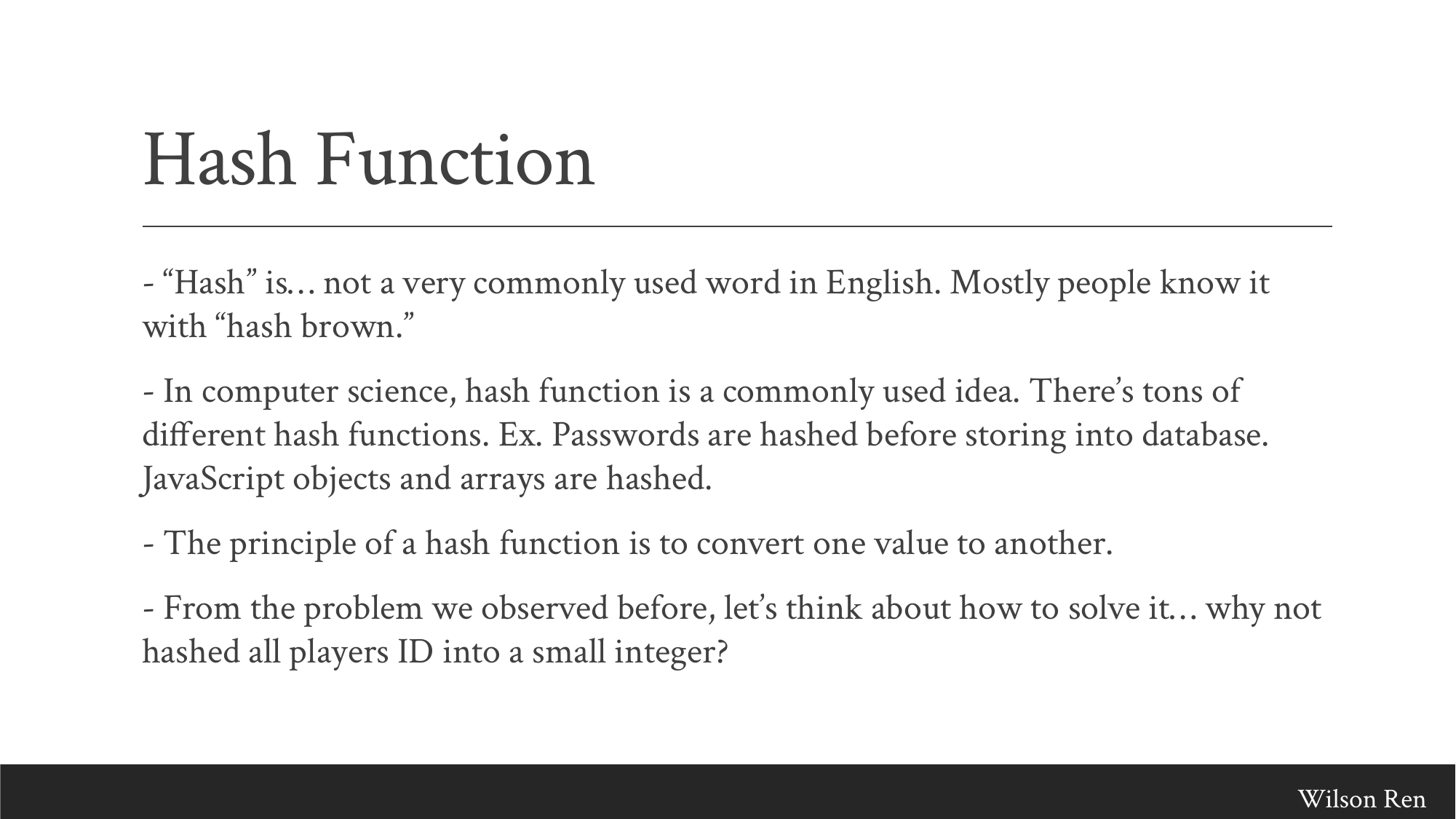

# Hash Function
- “Hash” is… not a very commonly used word in English. Mostly people know it with “hash brown.”
- In computer science, hash function is a commonly used idea. There’s tons of different hash functions. Ex. Passwords are hashed before storing into database. JavaScript objects and arrays are hashed.
- The principle of a hash function is to convert one value to another.
- From the problem we observed before, let’s think about how to solve it… why not hashed all players ID into a small integer?
Wilson Ren